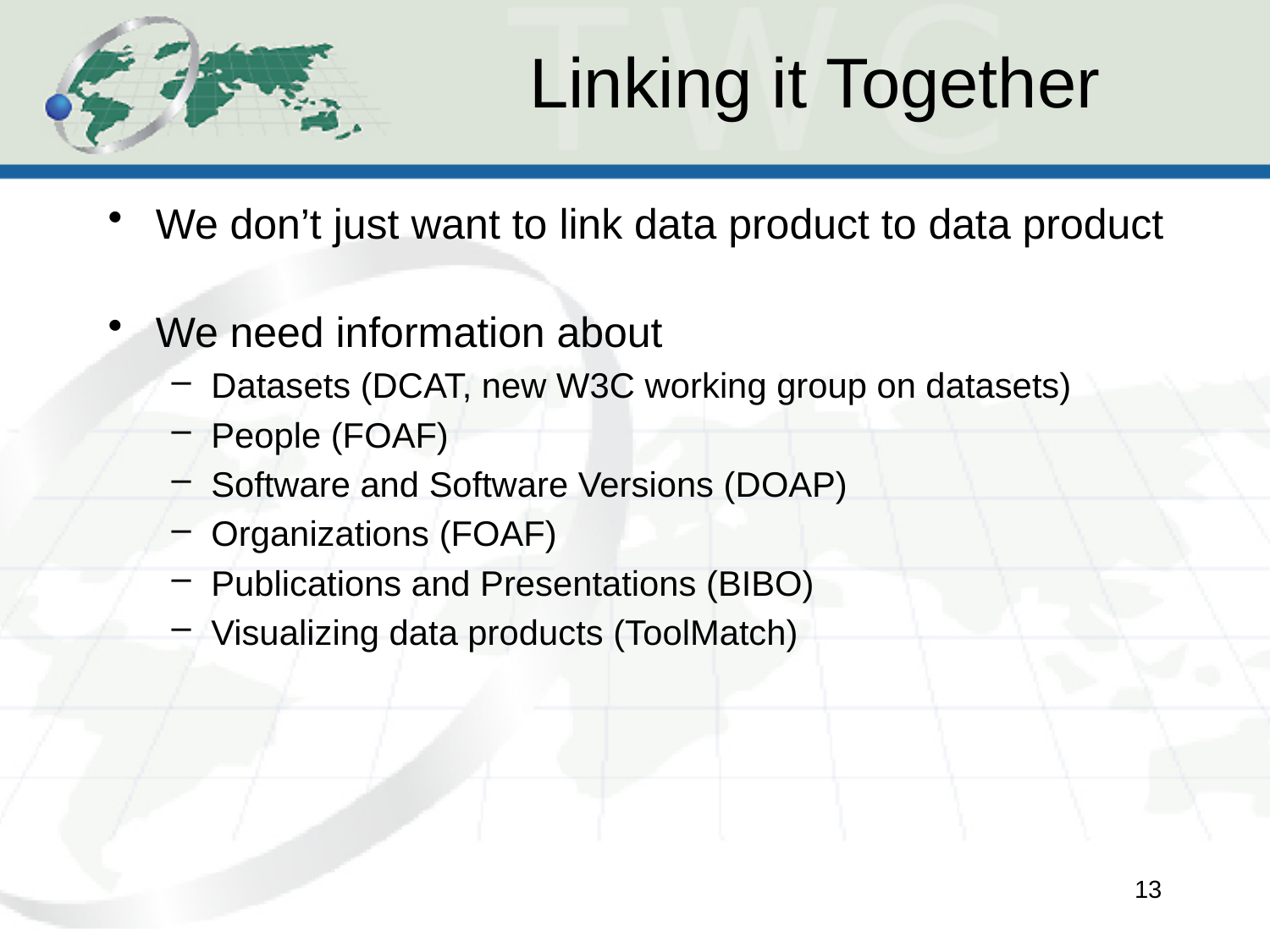

# Linking it Together
We don’t just want to link data product to data product

We need information about
Datasets (DCAT, new W3C working group on datasets)
People (FOAF)
Software and Software Versions (DOAP)
Organizations (FOAF)
Publications and Presentations (BIBO)
Visualizing data products (ToolMatch)

13